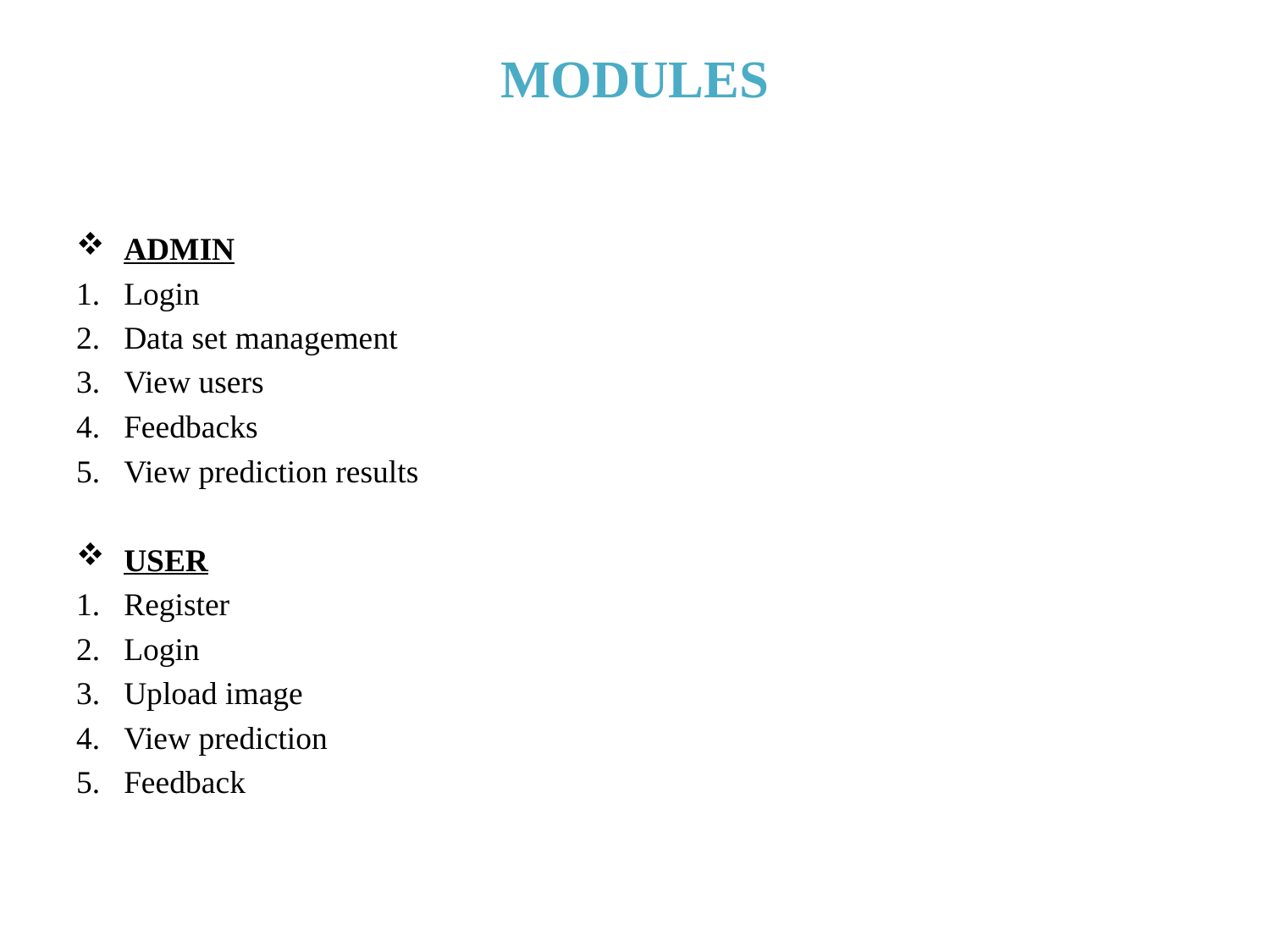

# MODULES
ADMIN
Login
Data set management
View users
Feedbacks
View prediction results

USER
Register
Login
Upload image
View prediction
Feedback